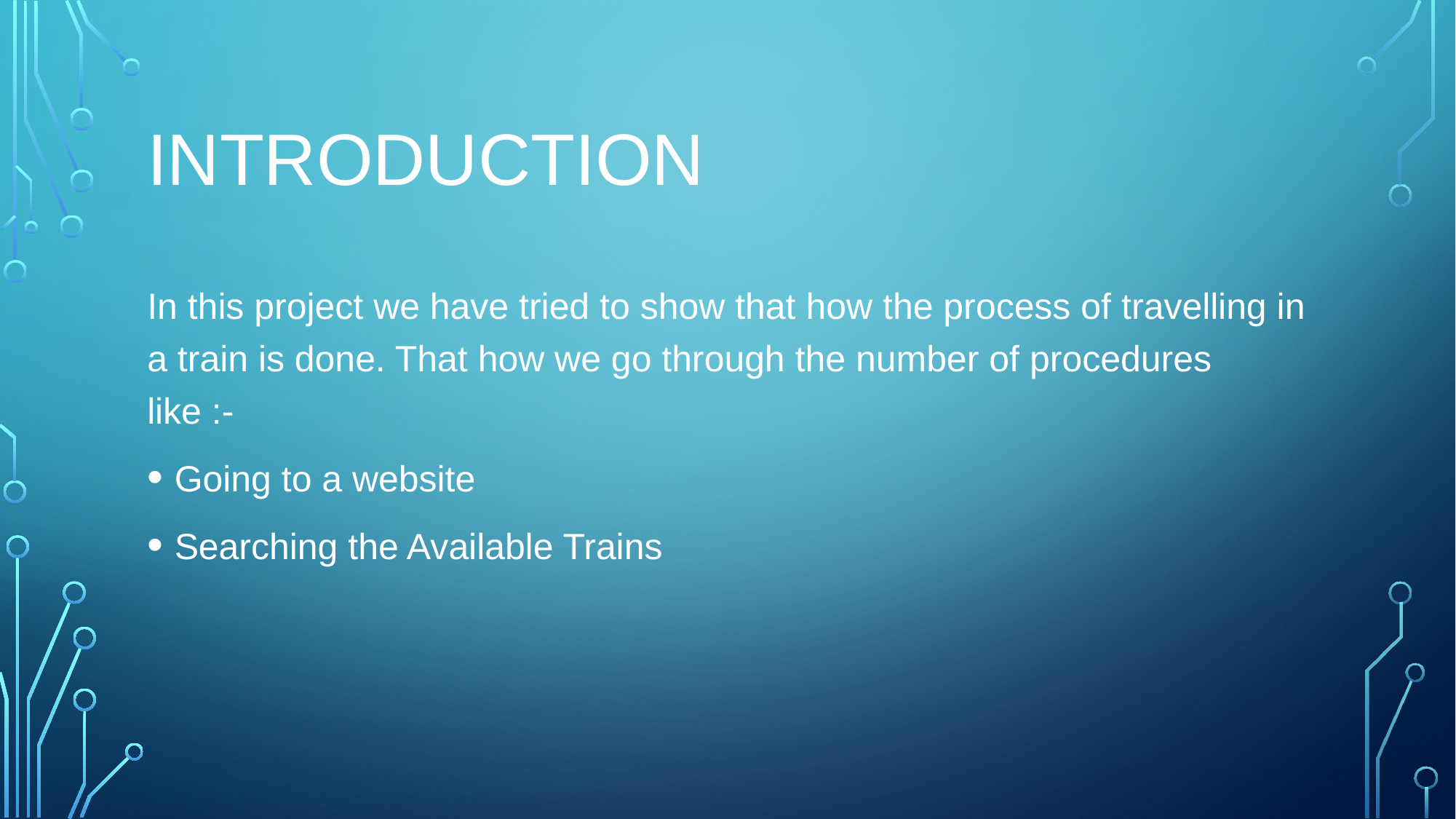

# INTRODUCTION
In this project we have tried to show that how the process of travelling in a train is done. That how we go through the number of procedures like :-
Going to a website
Searching the Available Trains